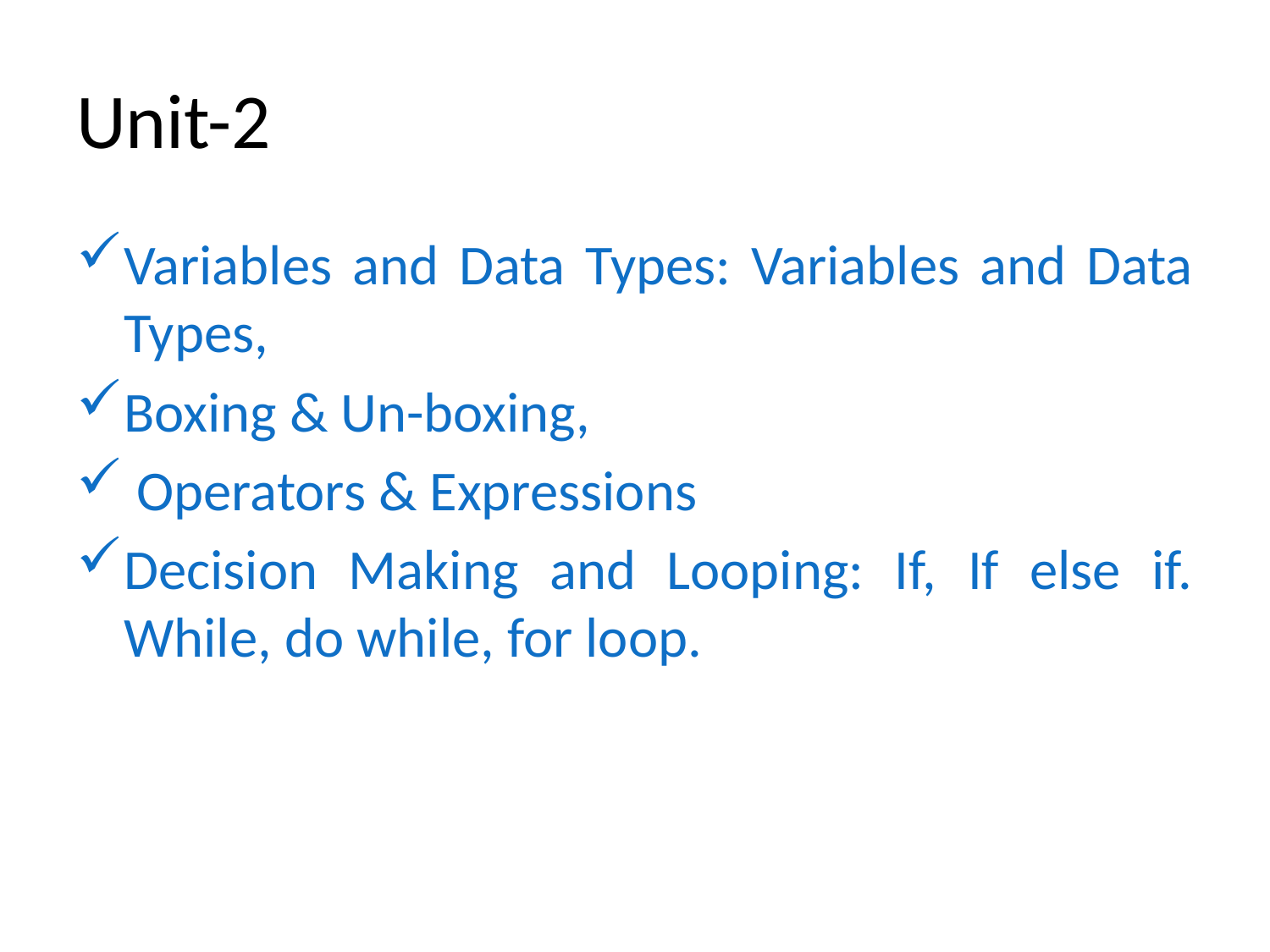

# Unit-2
Variables and Data Types: Variables and Data Types,
Boxing & Un-boxing,
 Operators & Expressions
Decision Making and Looping: If, If else if. While, do while, for loop.